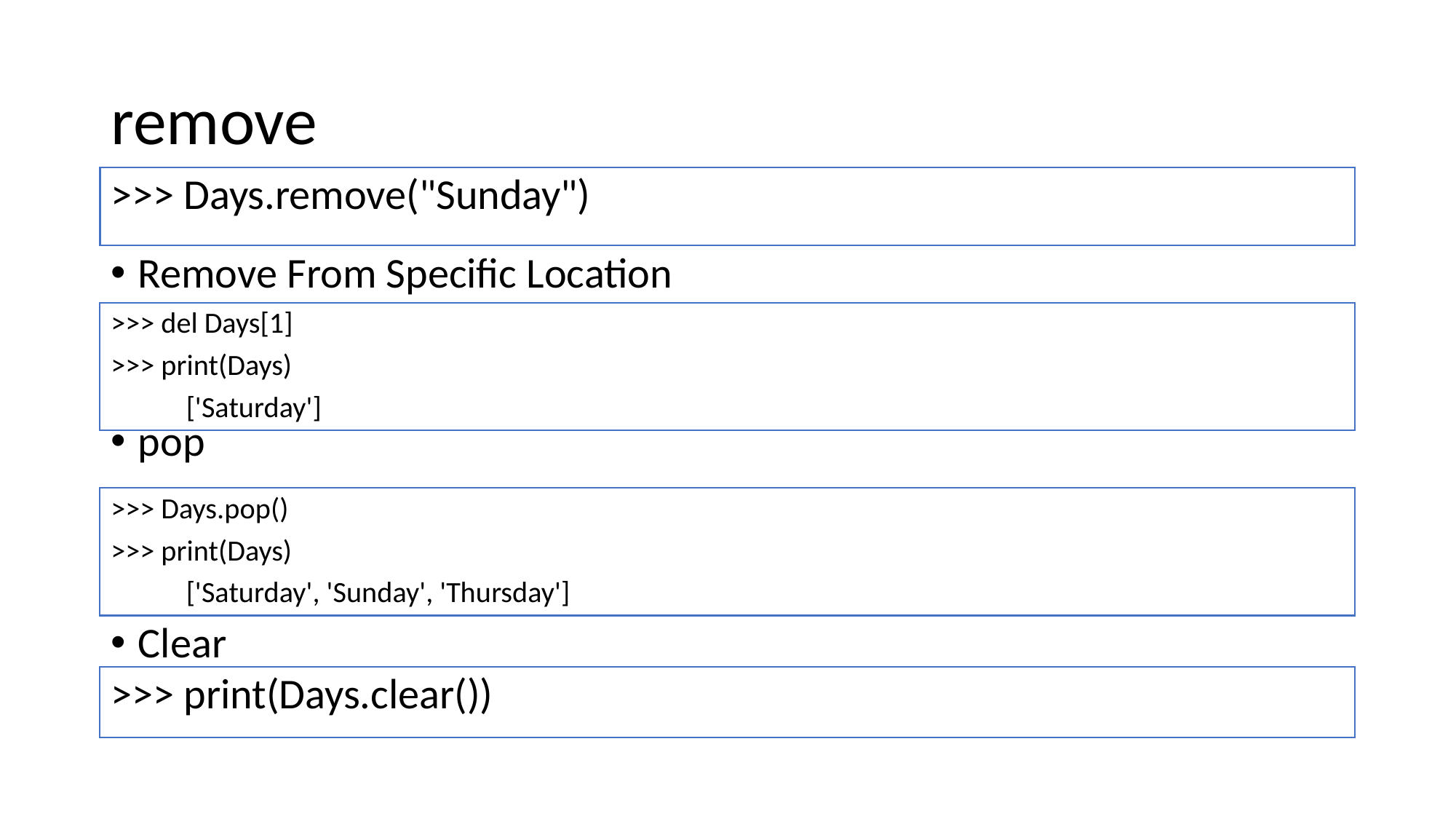

# remove
>>> Days.remove("Sunday")
Remove From Specific Location
>>> del Days[1]
>>> print(Days)
	['Saturday']

pop
>>> Days.pop()
>>> print(Days)
	['Saturday', 'Sunday', 'Thursday']

Clear
>>> print(Days.clear())